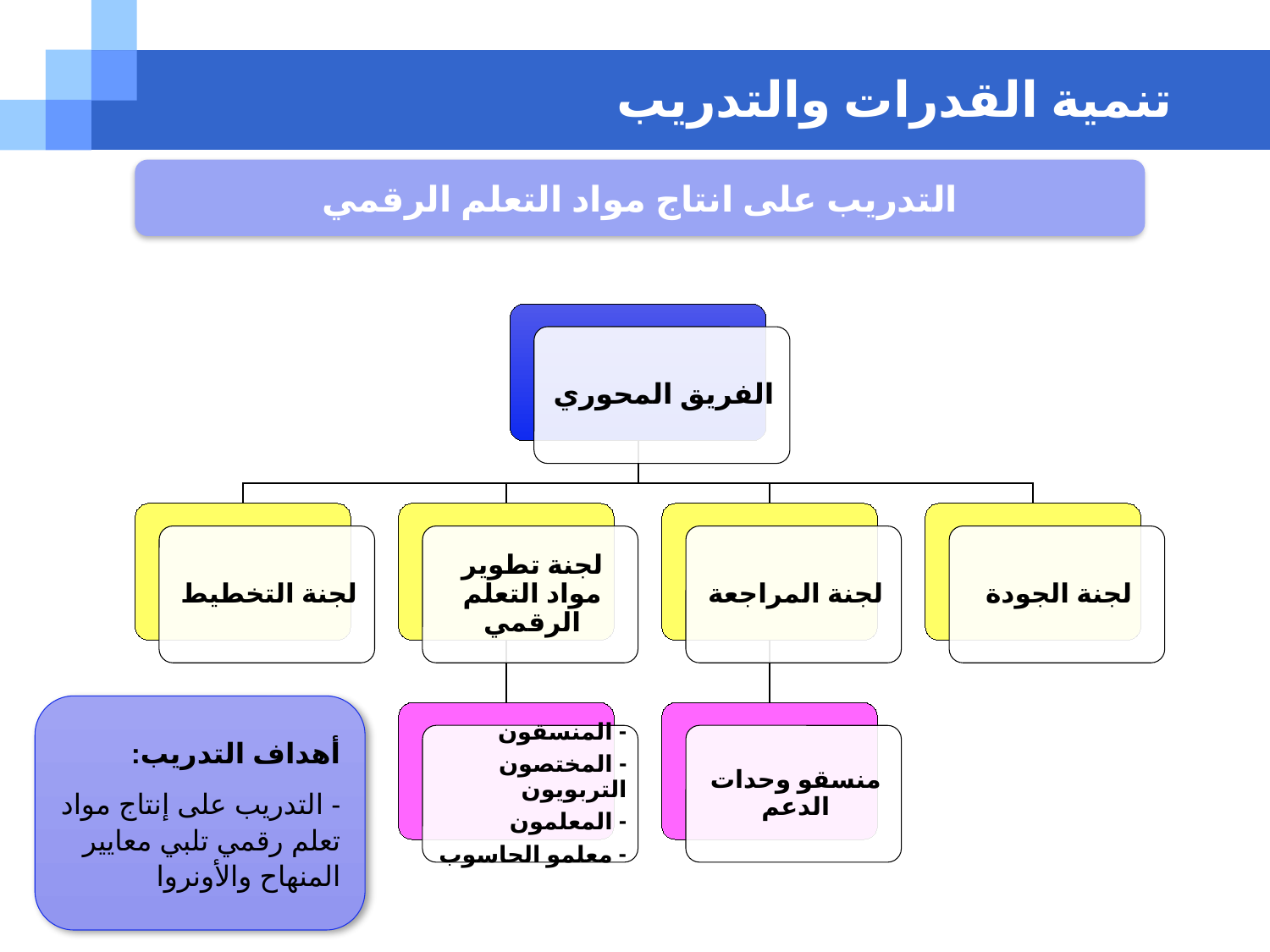

# تنمية القدرات والتدريب
التدريب على انتاج مواد التعلم الرقمي
الفريق المحوري
لجنة التخطيط
لجنة تطوير مواد التعلم الرقمي
- المنسقون
- المختصون التربويون
- المعلمون
- معلمو الحاسوب
لجنة المراجعة
منسقو وحدات الدعم
لجنة الجودة
أهداف التدريب:
- التدريب على إنتاج مواد تعلم رقمي تلبي معايير المنهاح والأونروا